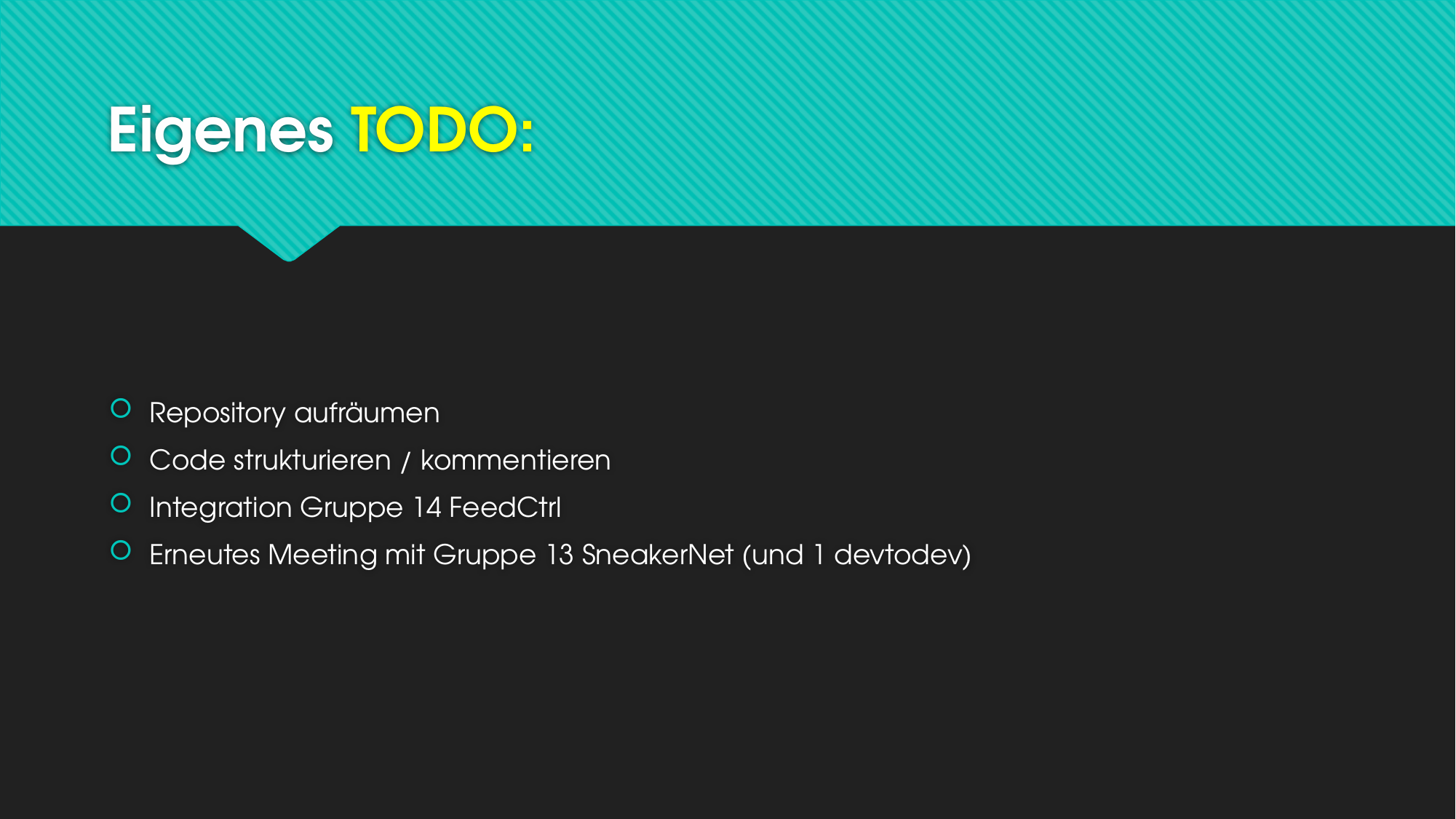

# Eigenes TODO:
Repository aufräumen
Code strukturieren / kommentieren
Integration Gruppe 14 FeedCtrl
Erneutes Meeting mit Gruppe 13 SneakerNet (und 1 devtodev)